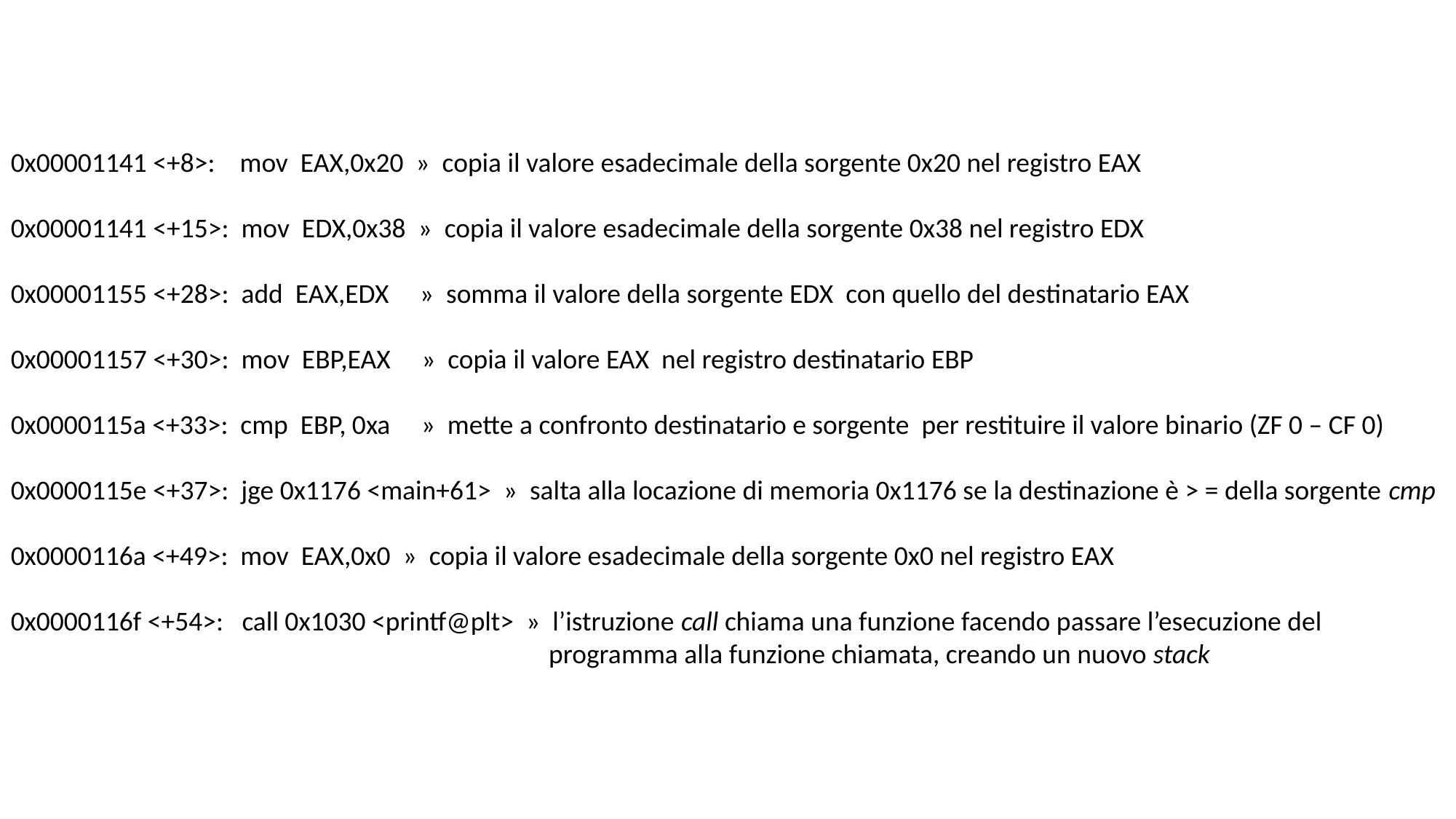

0x00001141 <+8>:    mov  EAX,0x20  »  copia il valore esadecimale della sorgente 0x20 nel registro EAX

0x00001141 <+15>:  mov  EDX,0x38  »  copia il valore esadecimale della sorgente 0x38 nel registro EDX

0x00001155 <+28>:  add  EAX,EDX     »  somma il valore della sorgente EDX  con quello del destinatario EAX

0x00001157 <+30>:  mov  EBP,EAX     »  copia il valore EAX  nel registro destinatario EBP

0x0000115a <+33>:  cmp  EBP, 0xa     »  mette a confronto destinatario e sorgente  per restituire il valore binario (ZF 0 – CF 0)

0x0000115e <+37>:  jge 0x1176 <main+61>  »  salta alla locazione di memoria 0x1176 se la destinazione è > = della sorgente cmp

0x0000116a <+49>:  mov  EAX,0x0  »  copia il valore esadecimale della sorgente 0x0 nel registro EAX

0x0000116f <+54>:   call 0x1030 <printf@plt>  »  l’istruzione call chiama una funzione facendo passare l’esecuzione del
                                                                                       programma alla funzione chiamata, creando un nuovo stack